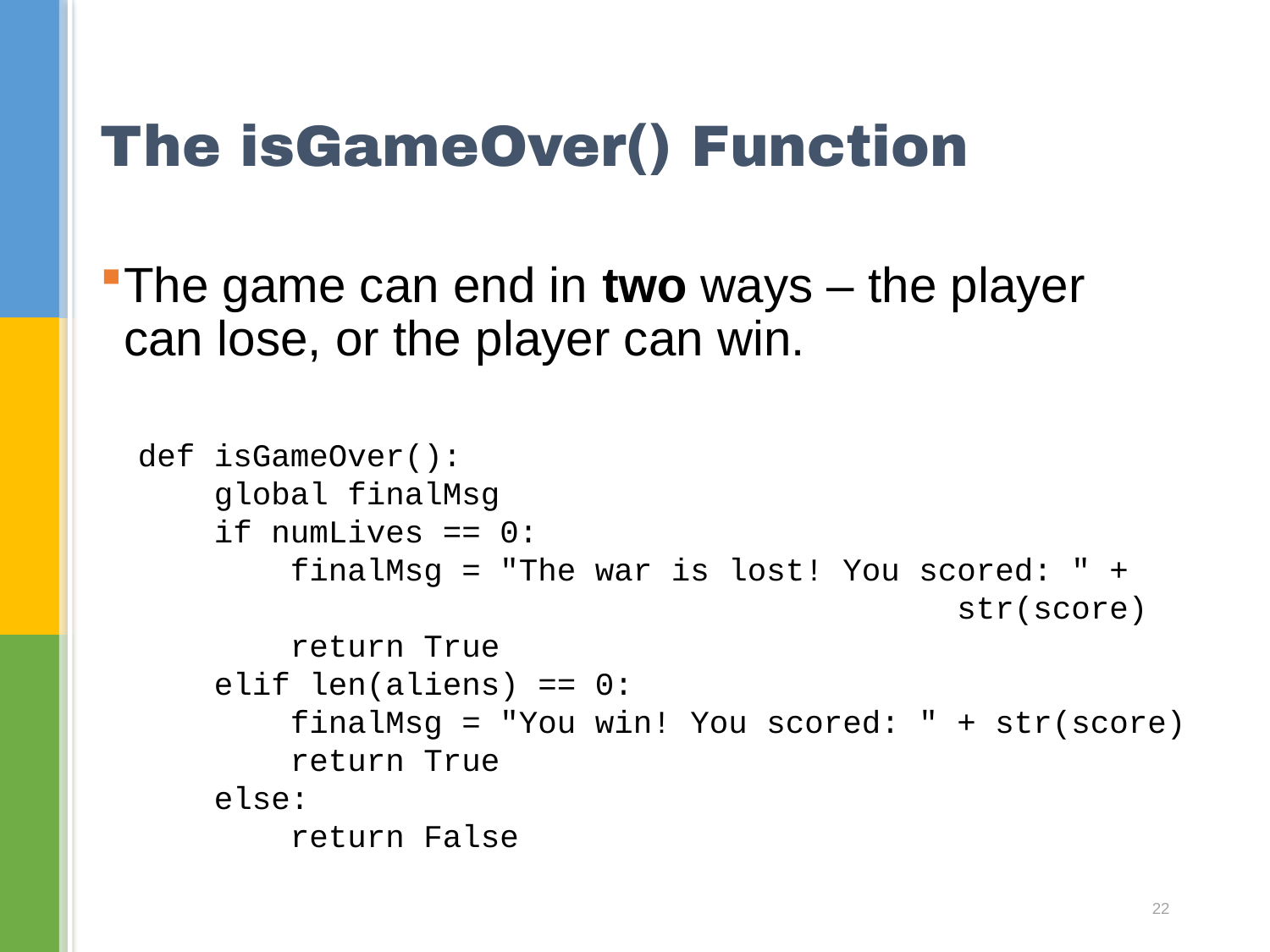

# The isGameOver() Function
The game can end in two ways – the player can lose, or the player can win.
def isGameOver():
    global finalMsg
    if numLives == 0:
        finalMsg = "The war is lost! You scored: " +
                                           str(score)
        return True
    elif len(aliens) == 0:
        finalMsg = "You win! You scored: " + str(score)
        return True
    else:
        return False

22